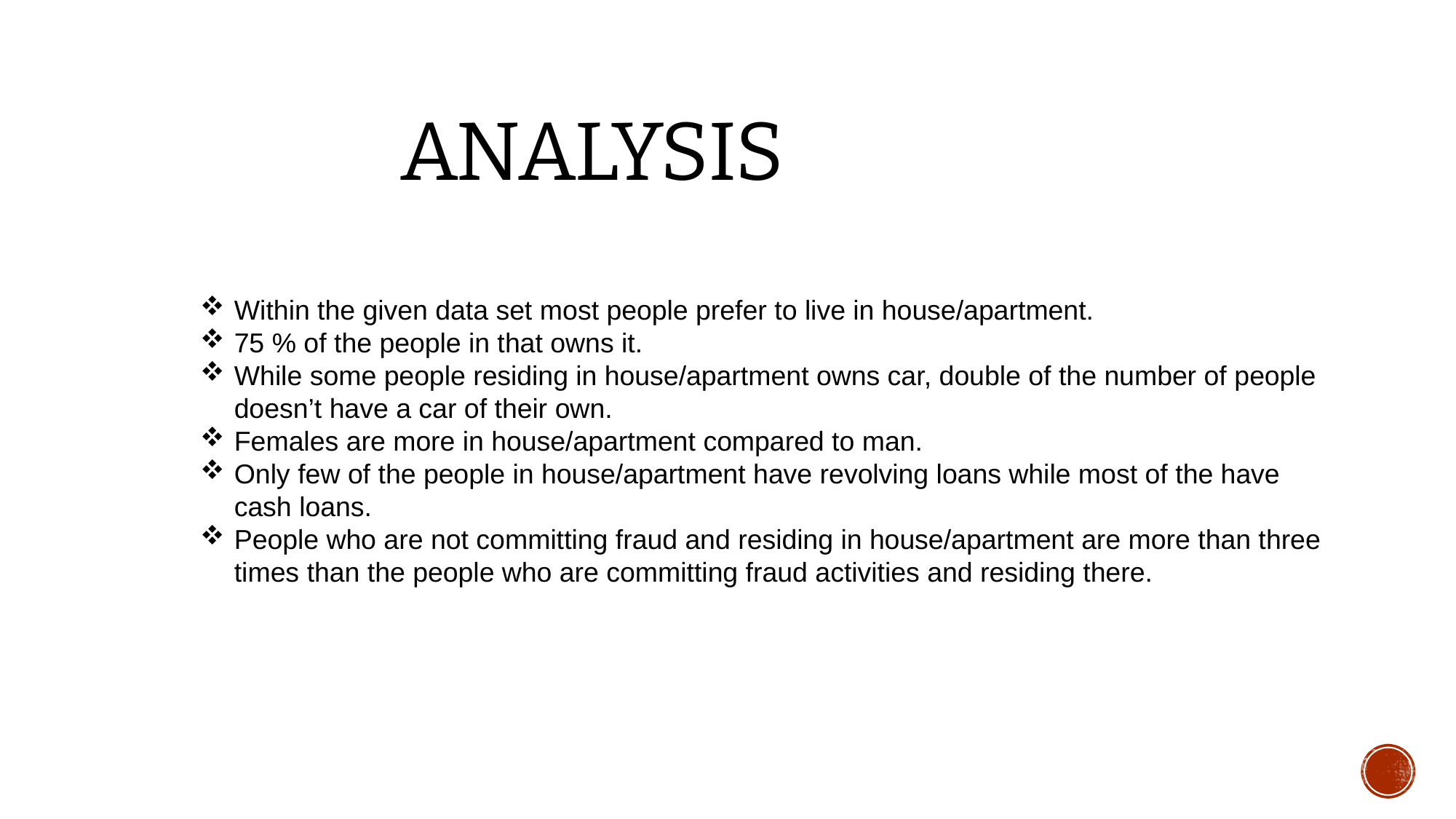

# analysis

Within the given data set most people prefer to live in house/apartment.
75 % of the people in that owns it.
While some people residing in house/apartment owns car, double of the number of people doesn’t have a car of their own.
Females are more in house/apartment compared to man.
Only few of the people in house/apartment have revolving loans while most of the have cash loans.
People who are not committing fraud and residing in house/apartment are more than three times than the people who are committing fraud activities and residing there.